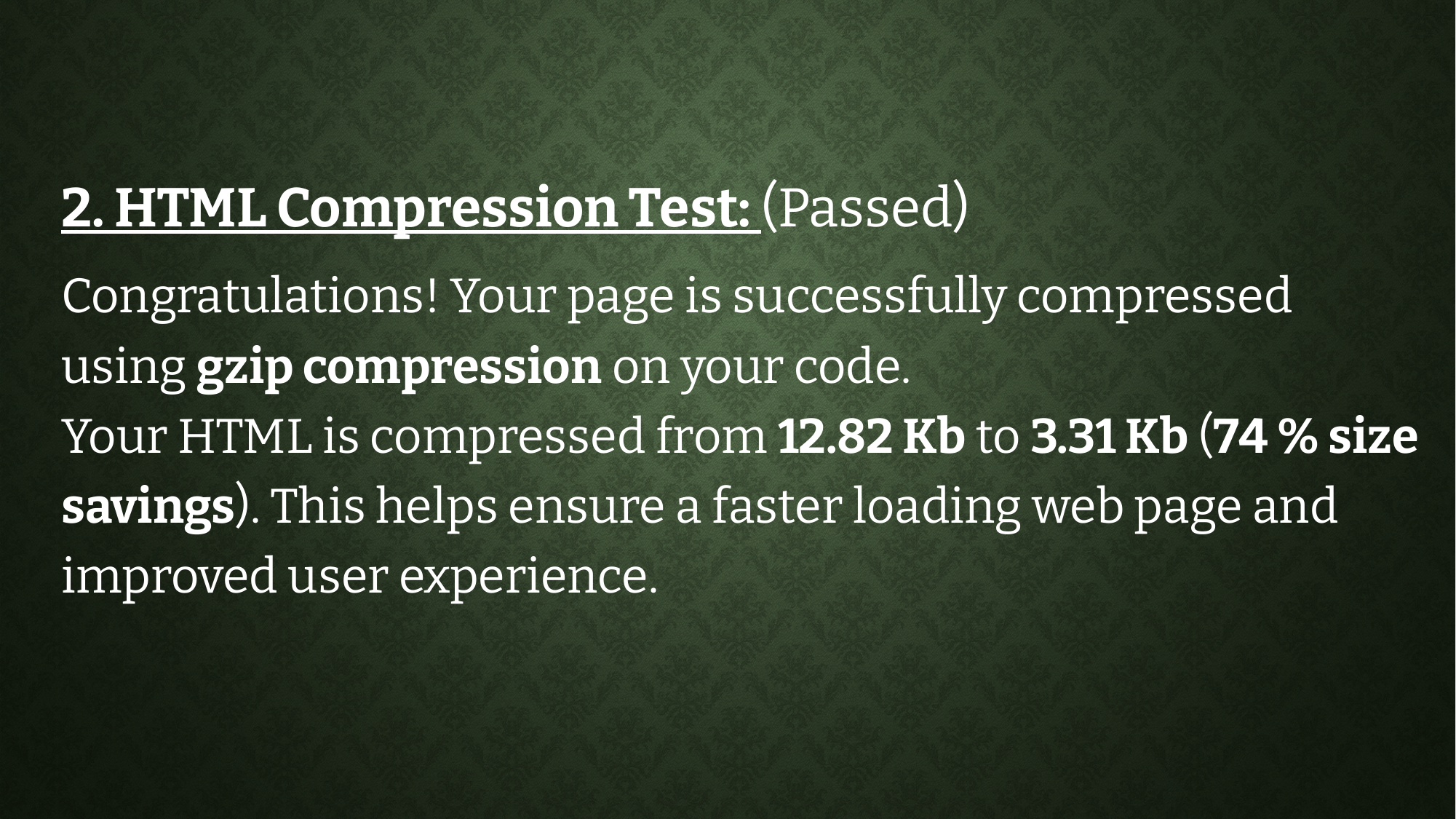

#
2. HTML Compression Test: (Passed)
Congratulations! Your page is successfully compressed using gzip compression on your code.
Your HTML is compressed from 12.82 Kb to 3.31 Kb (74 % size savings). This helps ensure a faster loading web page and improved user experience.